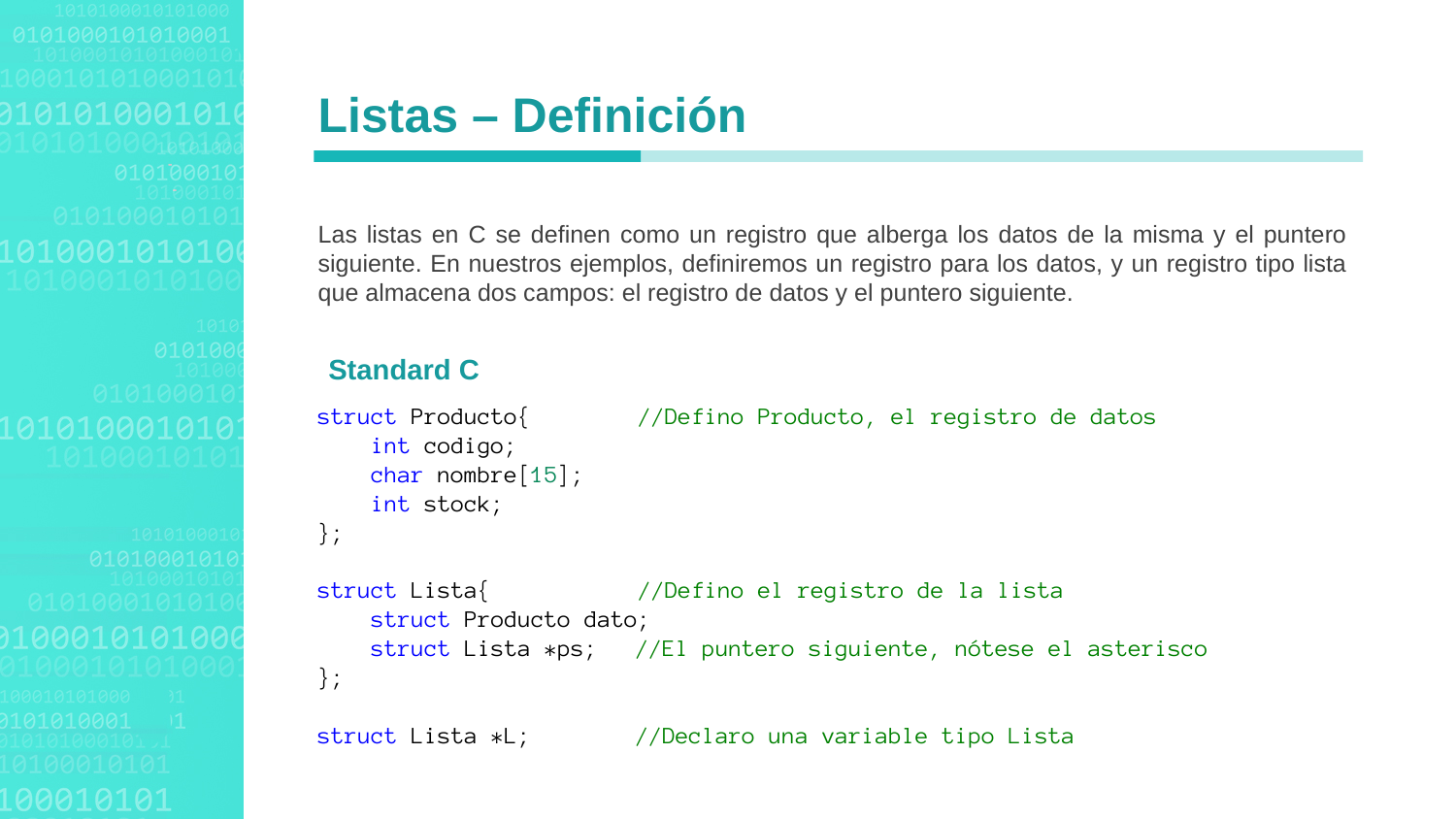

Listas – Definición

Las listas en C se definen como un registro que alberga los datos de la misma y el puntero siguiente. En nuestros ejemplos, definiremos un registro para los datos, y un registro tipo lista que almacena dos campos: el registro de datos y el puntero siguiente.

Standard C
struct Producto{        //Defino Producto, el registro de datos
    int codigo;
    char nombre[15];
    int stock;
};
struct Lista{           //Defino el registro de la lista
    struct Producto dato;
    struct Lista *ps;	  //El puntero siguiente, nótese el asterisco
};

struct Lista *L; 	  //Declaro una variable tipo Lista